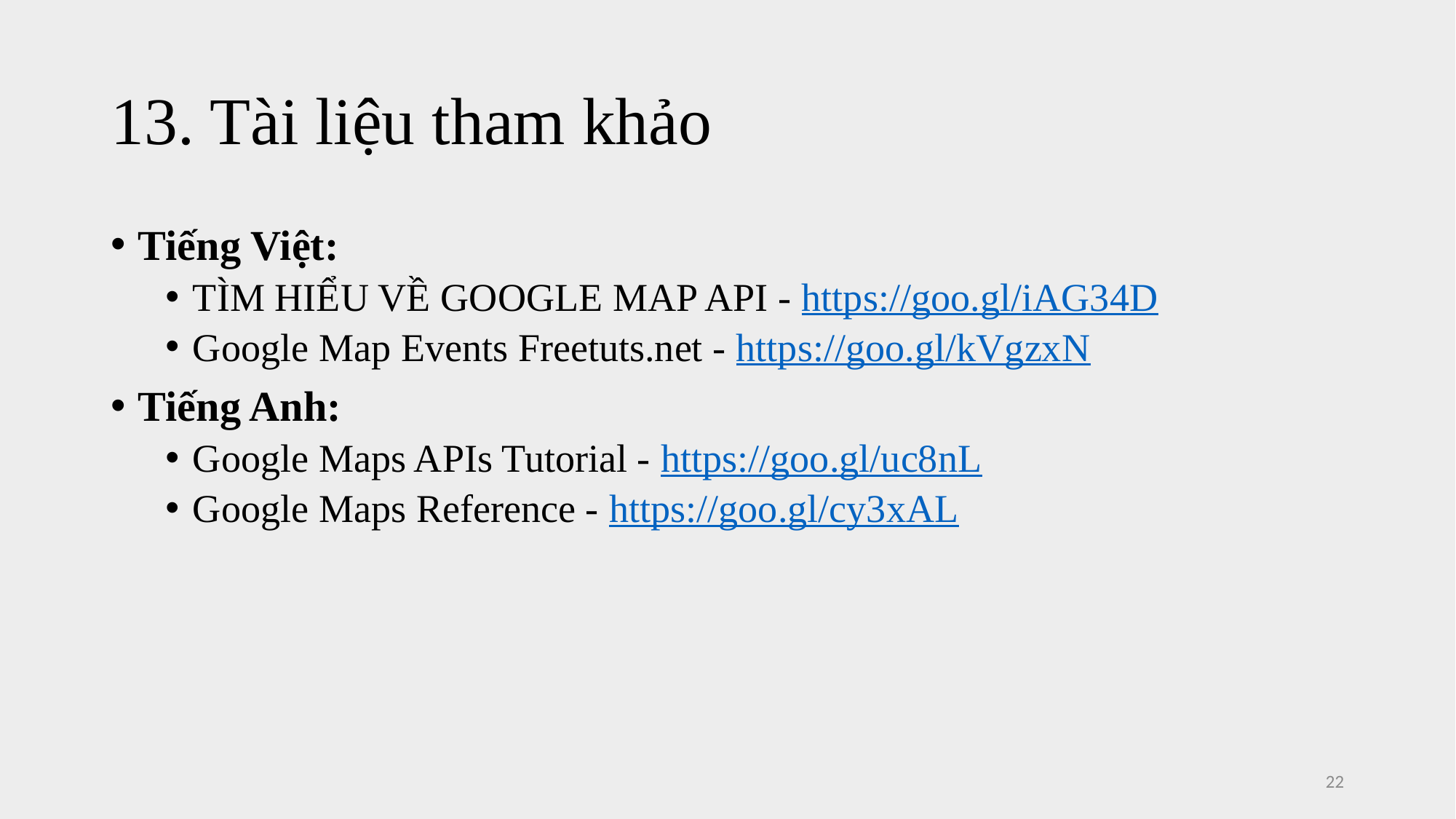

# 13. Tài liệu tham khảo
Tiếng Việt:
TÌM HIỂU VỀ GOOGLE MAP API - https://goo.gl/iAG34D
Google Map Events Freetuts.net - https://goo.gl/kVgzxN
Tiếng Anh:
Google Maps APIs Tutorial - https://goo.gl/uc8nL
Google Maps Reference - https://goo.gl/cy3xAL

22